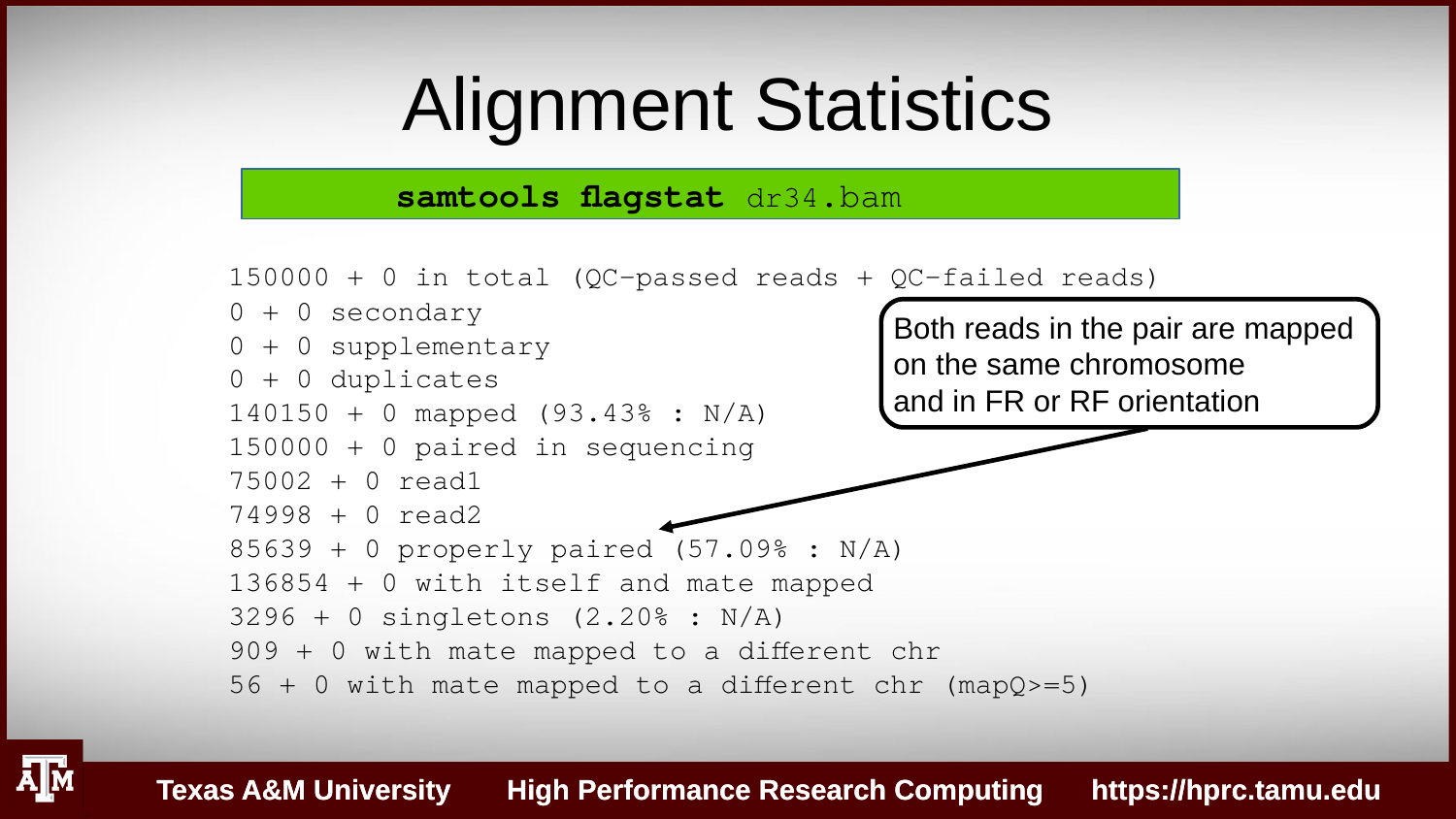

Alignment Statistics
samtools flagstat dr34.bam
150000 + 0 in total (QC-passed reads + QC-failed reads)
0 + 0 secondary
0 + 0 supplementary
0 + 0 duplicates
140150 + 0 mapped (93.43% : N/A)
150000 + 0 paired in sequencing
75002 + 0 read1
74998 + 0 read2
85639 + 0 properly paired (57.09% : N/A)
136854 + 0 with itself and mate mapped
3296 + 0 singletons (2.20% : N/A)
909 + 0 with mate mapped to a different chr
56 + 0 with mate mapped to a different chr (mapQ>=5)

Both reads in the pair are mapped
on the same chromosome
and in FR or RF orientation